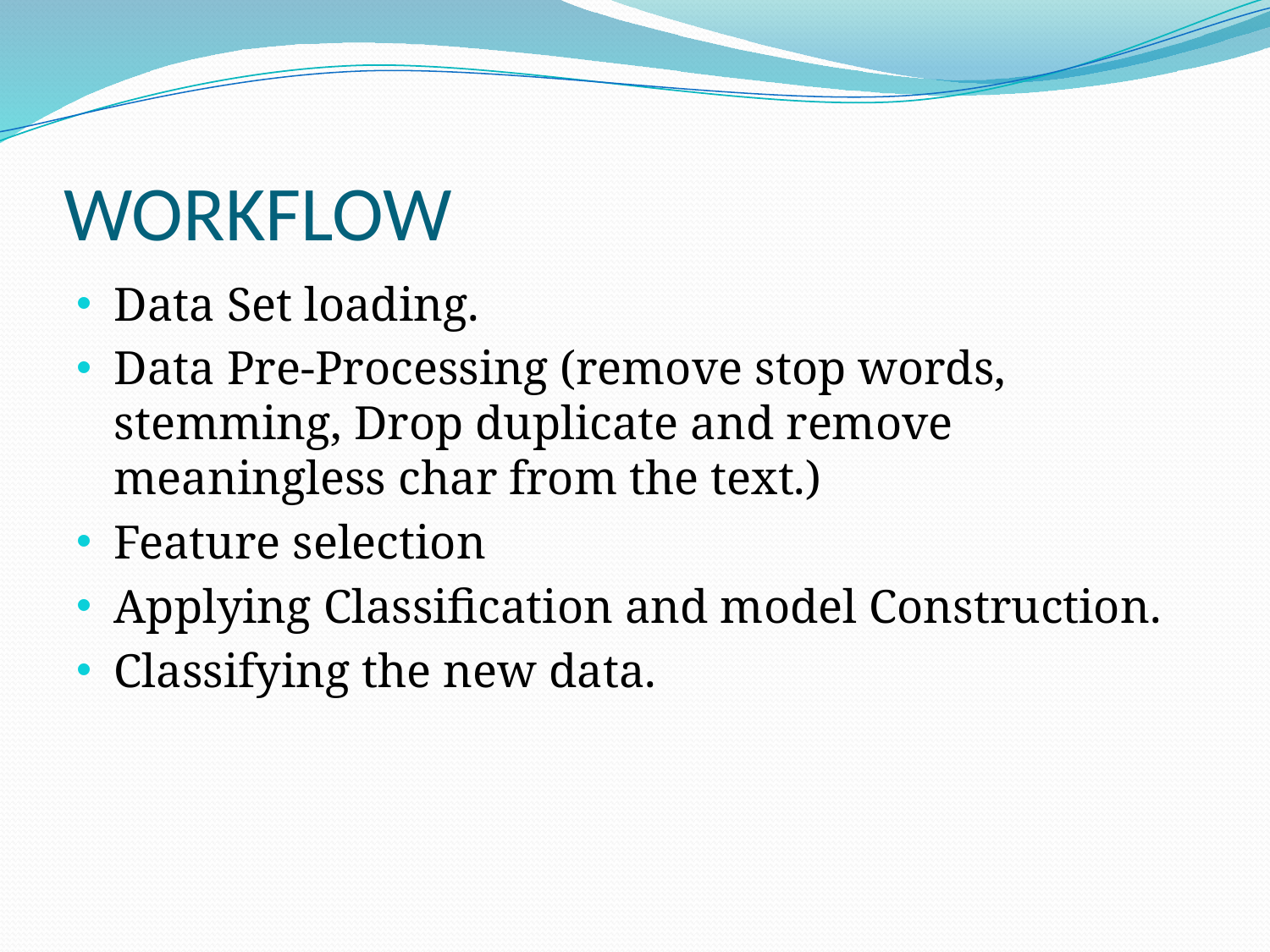

# WORKFLOW
Data Set loading.
Data Pre-Processing (remove stop words, stemming, Drop duplicate and remove meaningless char from the text.)
Feature selection
Applying Classification and model Construction.
Classifying the new data.